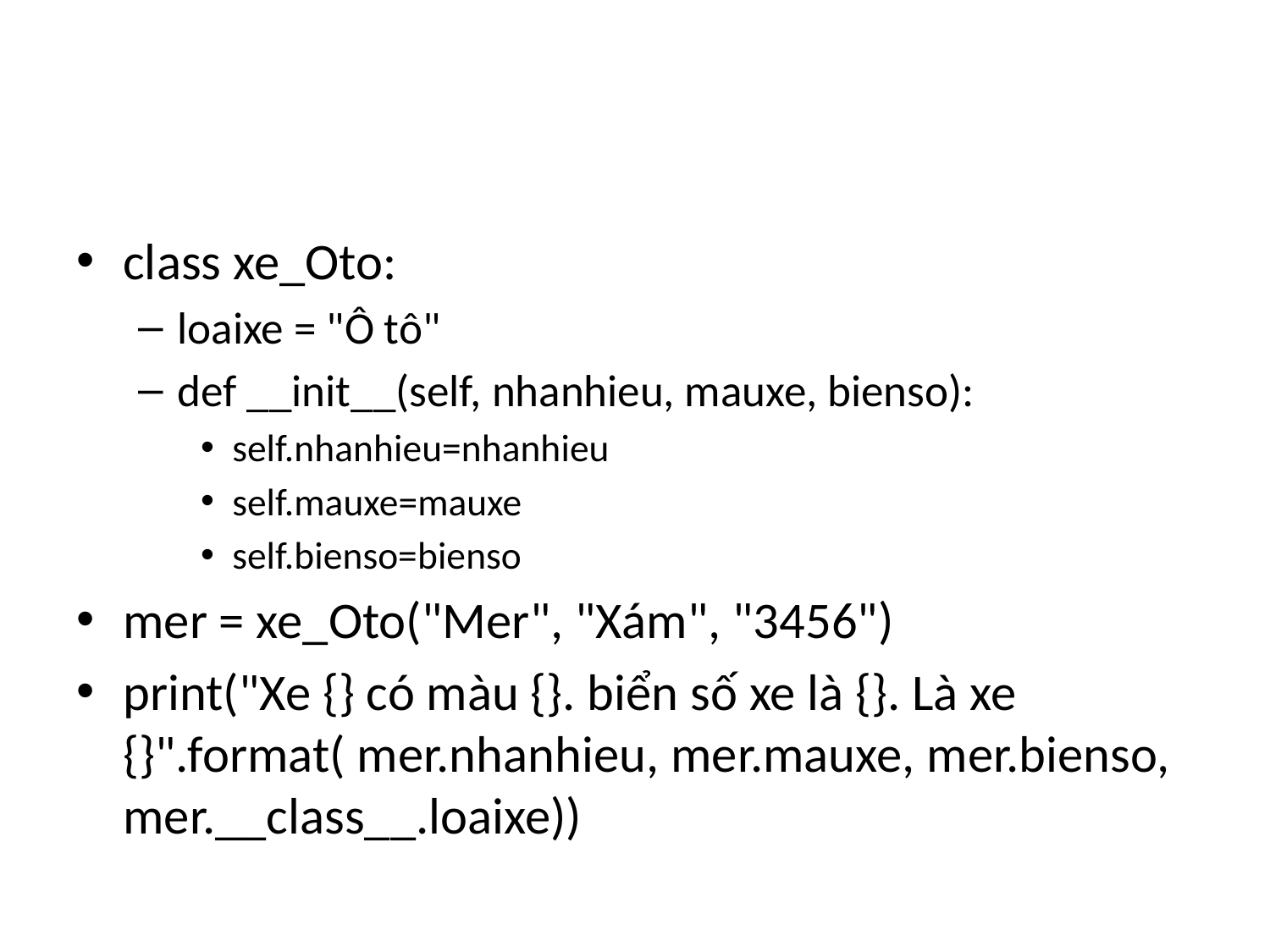

#
class xe_Oto:
loaixe = "Ô tô"
def __init__(self, nhanhieu, mauxe, bienso):
self.nhanhieu=nhanhieu
self.mauxe=mauxe
self.bienso=bienso
mer = xe_Oto("Mer", "Xám", "3456")
print("Xe {} có màu {}. biển số xe là {}. Là xe {}".format( mer.nhanhieu, mer.mauxe, mer.bienso, mer.__class__.loaixe))